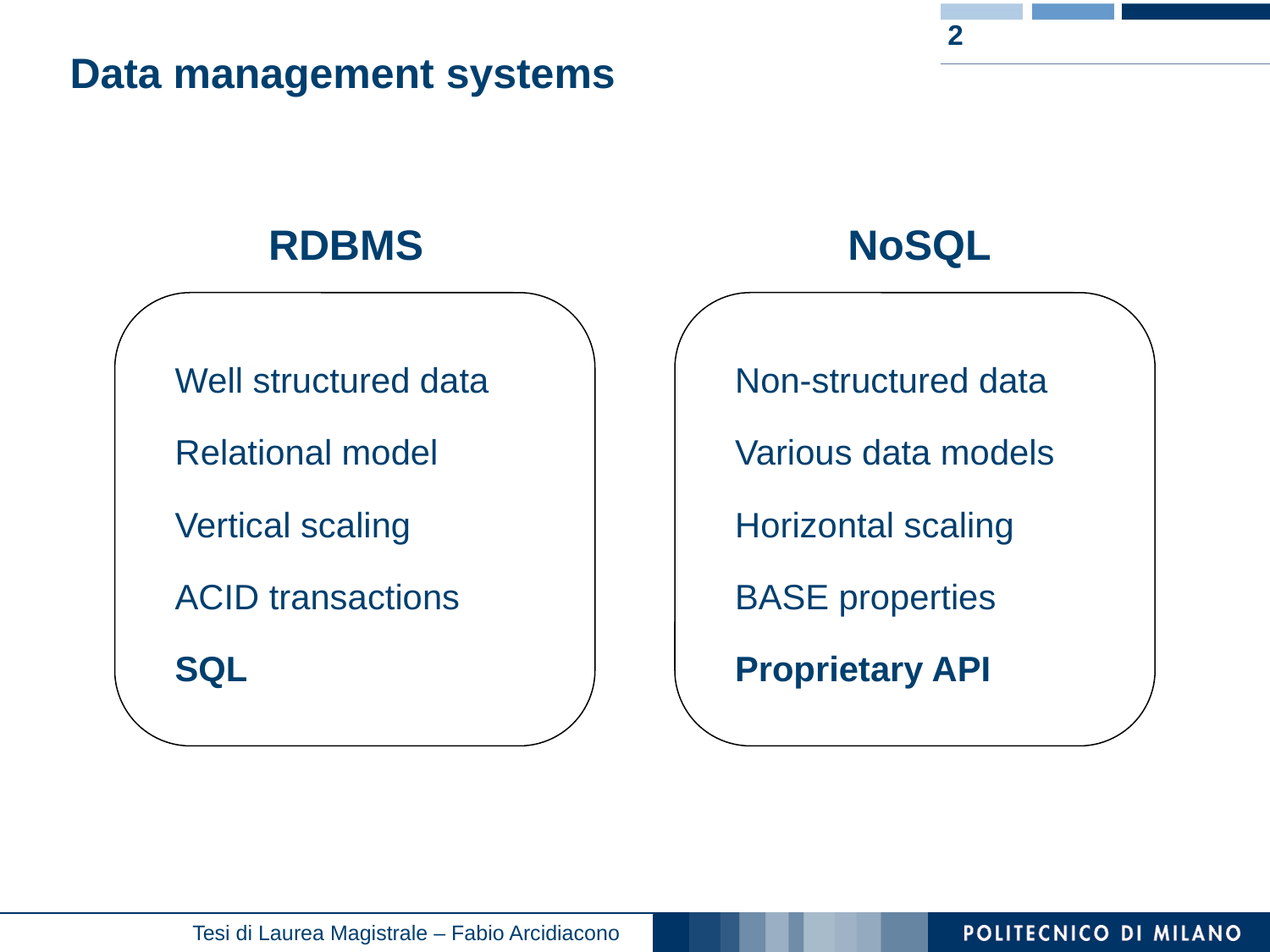

Data management systems
2
RDBMS

Well structured data
Relational model
Vertical scaling
ACID transactions
SQL

NoSQL

Non-structured data
Various data models
Horizontal scaling
BASE properties
Proprietary API